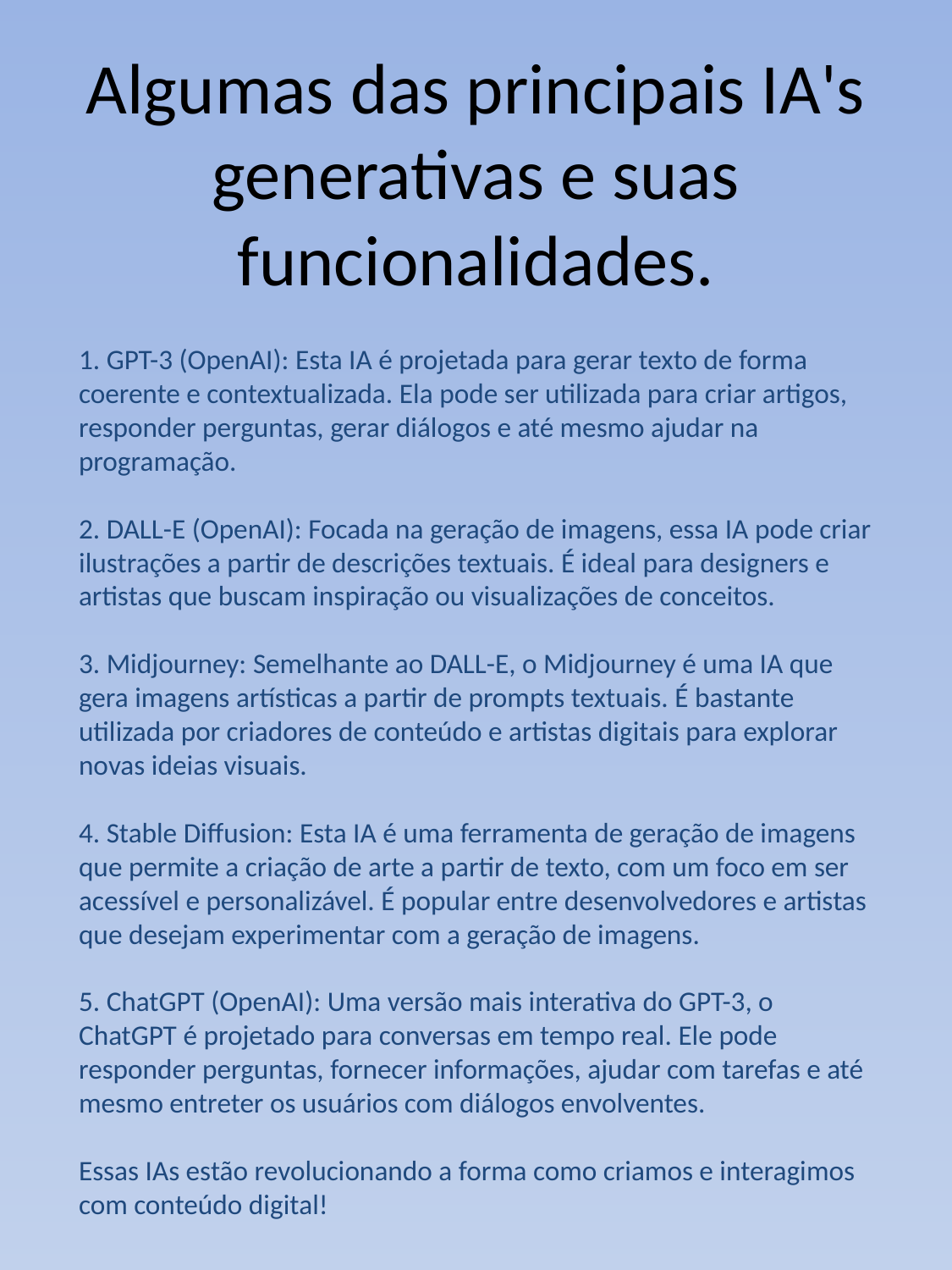

# Algumas das principais IA's generativas e suas funcionalidades.
1. GPT-3 (OpenAI): Esta IA é projetada para gerar texto de forma coerente e contextualizada. Ela pode ser utilizada para criar artigos, responder perguntas, gerar diálogos e até mesmo ajudar na programação.
2. DALL-E (OpenAI): Focada na geração de imagens, essa IA pode criar ilustrações a partir de descrições textuais. É ideal para designers e artistas que buscam inspiração ou visualizações de conceitos.
3. Midjourney: Semelhante ao DALL-E, o Midjourney é uma IA que gera imagens artísticas a partir de prompts textuais. É bastante utilizada por criadores de conteúdo e artistas digitais para explorar novas ideias visuais.
4. Stable Diffusion: Esta IA é uma ferramenta de geração de imagens que permite a criação de arte a partir de texto, com um foco em ser acessível e personalizável. É popular entre desenvolvedores e artistas que desejam experimentar com a geração de imagens.
5. ChatGPT (OpenAI): Uma versão mais interativa do GPT-3, o ChatGPT é projetado para conversas em tempo real. Ele pode responder perguntas, fornecer informações, ajudar com tarefas e até mesmo entreter os usuários com diálogos envolventes.
Essas IAs estão revolucionando a forma como criamos e interagimos com conteúdo digital!